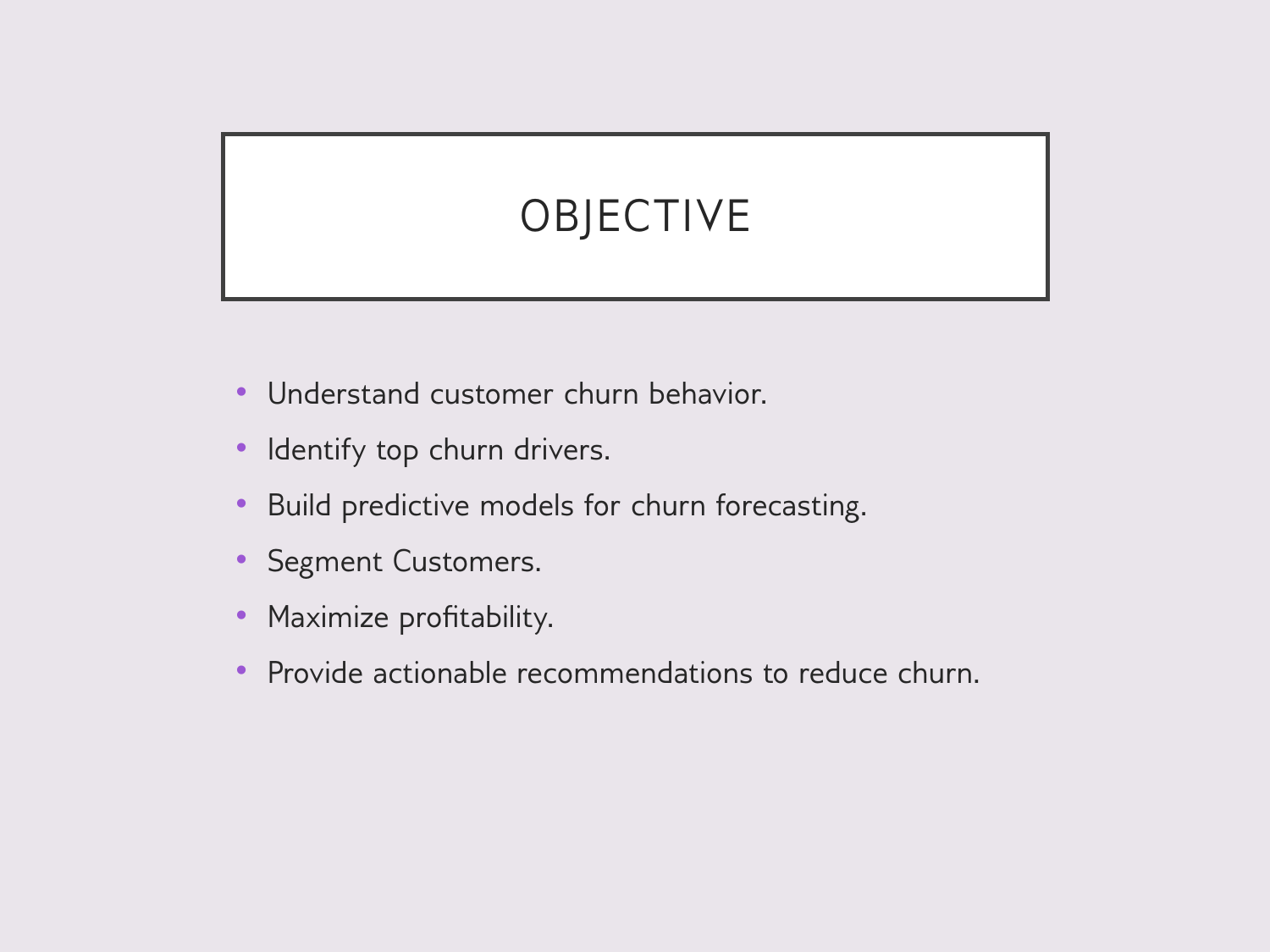

# Objective
Understand customer churn behavior.
Identify top churn drivers.
Build predictive models for churn forecasting.
Segment Customers.
Maximize profitability.
Provide actionable recommendations to reduce churn.